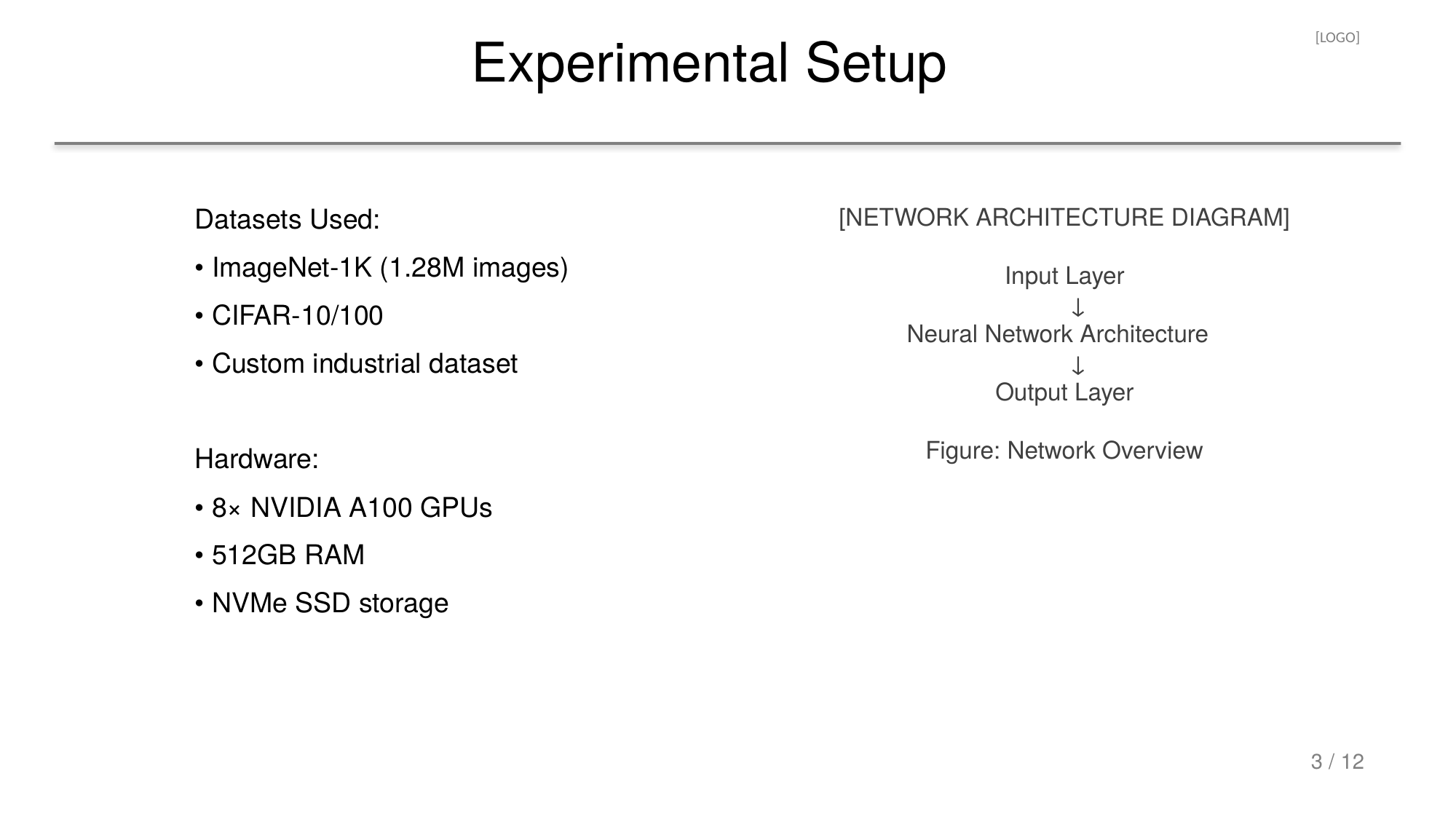

Experimental Setup
[LOGO]

Datasets Used:
• ImageNet-1K (1.28M images)
• CIFAR-10/100
• Custom industrial dataset

Hardware:
• 8× NVIDIA A100 GPUs
• 512GB RAM
• NVMe SSD storage
[NETWORK ARCHITECTURE DIAGRAM]

Input Layer
    ↓
Neural Network Architecture
    ↓
Output Layer

Figure: Network Overview
3 / 12